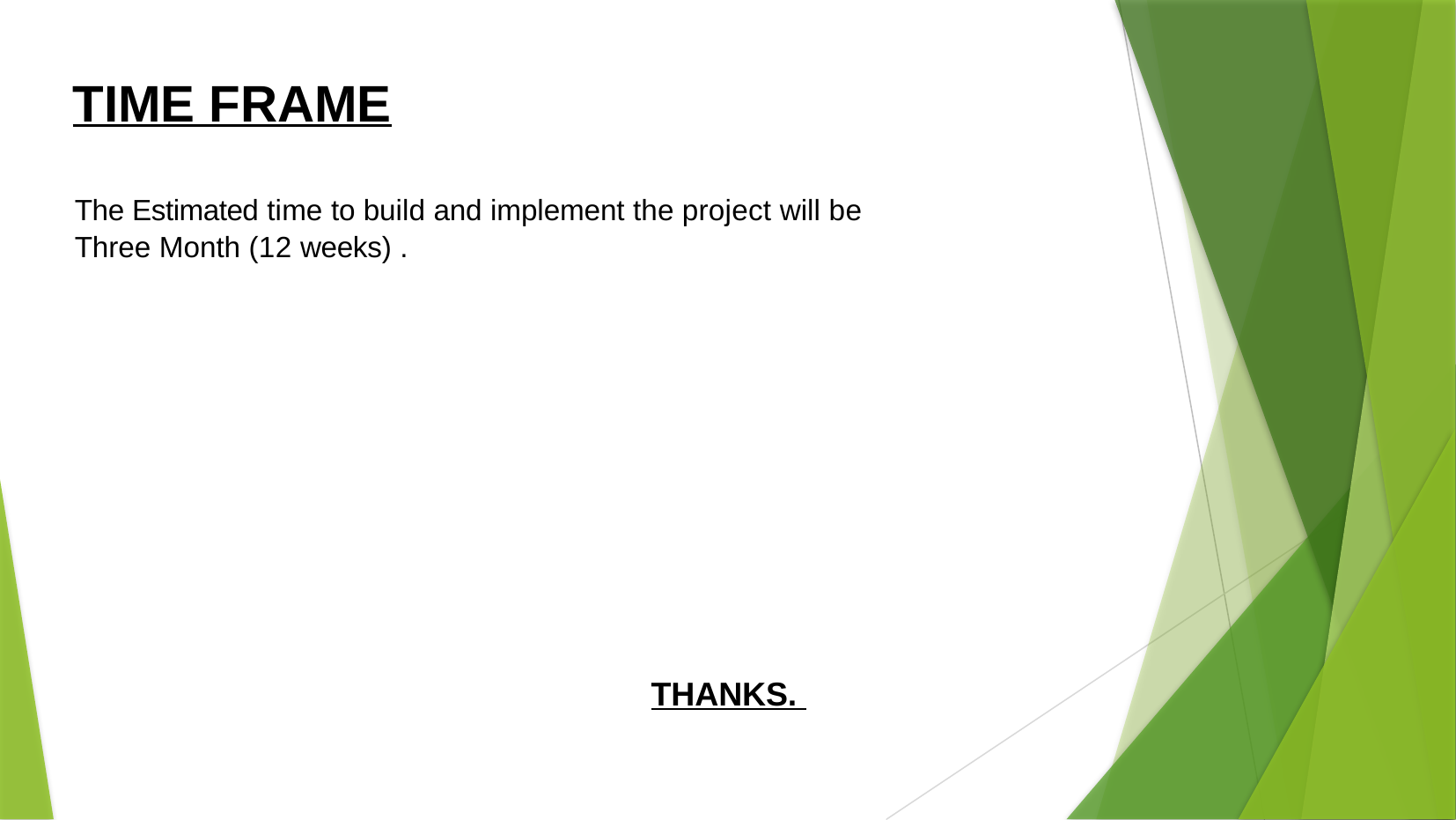

# TIME FRAME
The Estimated time to build and implement the project will be
Three Month (12 weeks) .

THANKS.